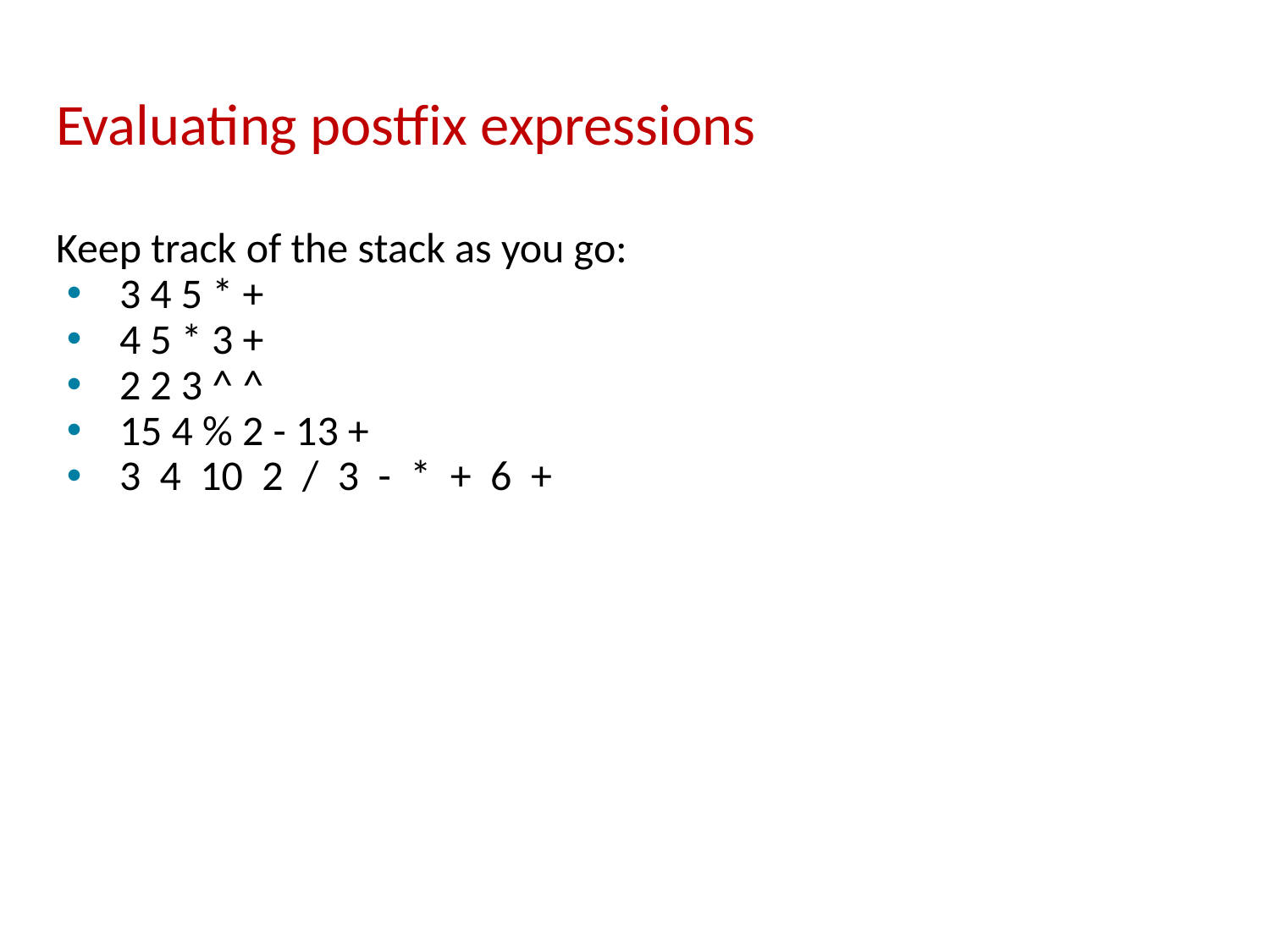

# Evaluating postfix expressions
Keep track of the stack as you go:
3 4 5 * +
4 5 * 3 +
2 2 3 ^ ^
15 4 % 2 - 13 +
3  4  10  2  /  3  -  *  +  6  +